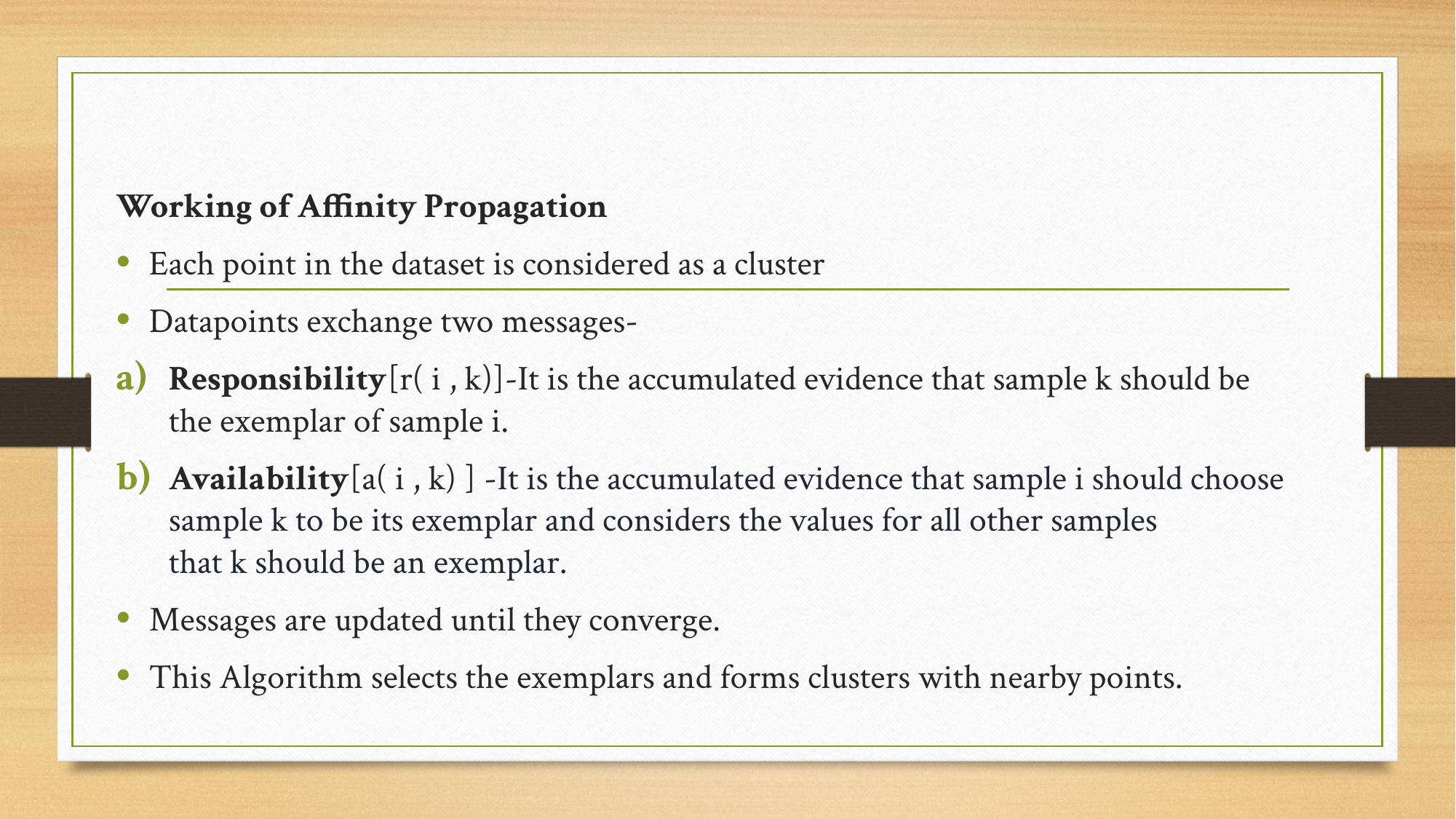

Working of Affinity Propagation
Each point in the dataset is considered as a cluster
Datapoints exchange two messages-
Responsibility[r( i , k)]-It is the accumulated evidence that sample k should be the exemplar of sample i.
Availability[a( i , k) ] -It is the accumulated evidence that sample i should choose sample k to be its exemplar and considers the values for all other samples that k should be an exemplar.
Messages are updated until they converge.
This Algorithm selects the exemplars and forms clusters with nearby points.